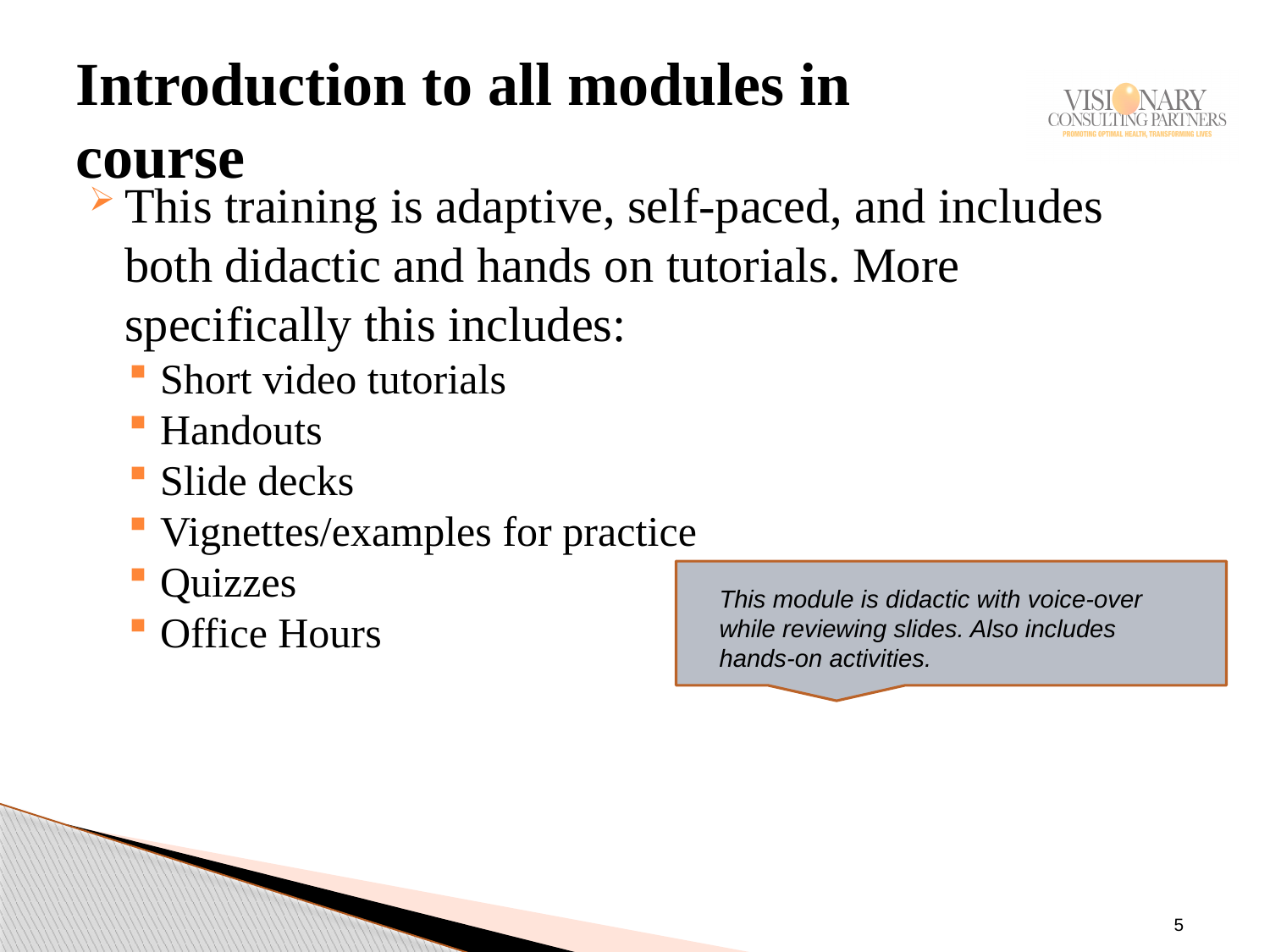

# Introduction to all modules in course
This training is adaptive, self-paced, and includes both didactic and hands on tutorials. More specifically this includes:
Short video tutorials
Handouts
Slide decks
Vignettes/examples for practice
Quizzes
Office Hours

This module is didactic with voice-over while reviewing slides. Also includes hands-on activities.
5